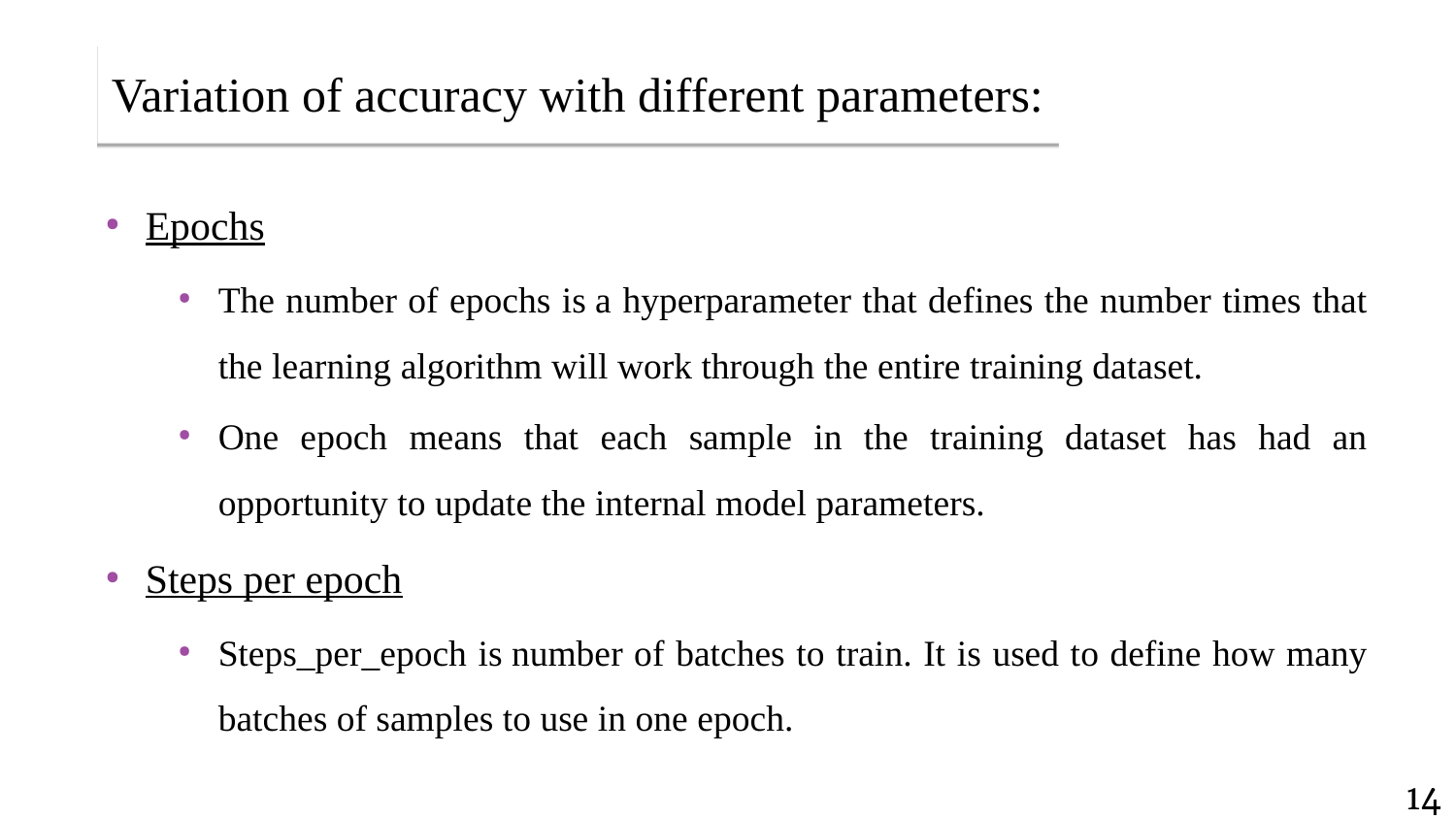

Variation of accuracy with different parameters:
Epochs
The number of epochs is a hyperparameter that defines the number times that the learning algorithm will work through the entire training dataset.
One epoch means that each sample in the training dataset has had an opportunity to update the internal model parameters.
Steps per epoch
Steps_per_epoch is number of batches to train. It is used to define how many batches of samples to use in one epoch.
14